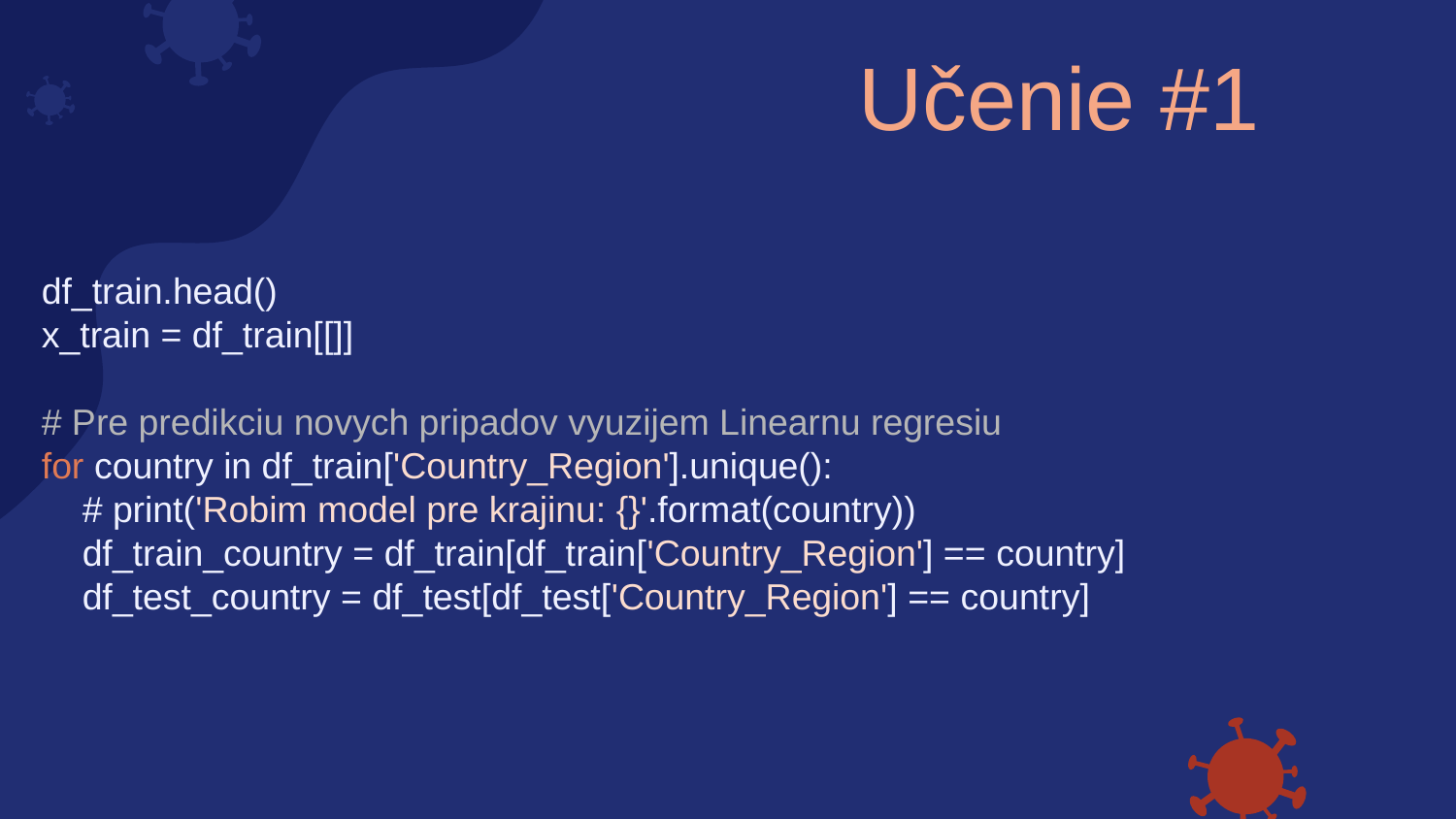

# Učenie #1
df_train.head()
x_train = df_train[[]]

# Pre predikciu novych pripadov vyuzijem Linearnu regresiu
for country in df_train['Country_Region'].unique():
    # print('Robim model pre krajinu: {}'.format(country))
    df_train_country = df_train[df_train['Country_Region'] == country]
    df_test_country = df_test[df_test['Country_Region'] == country]